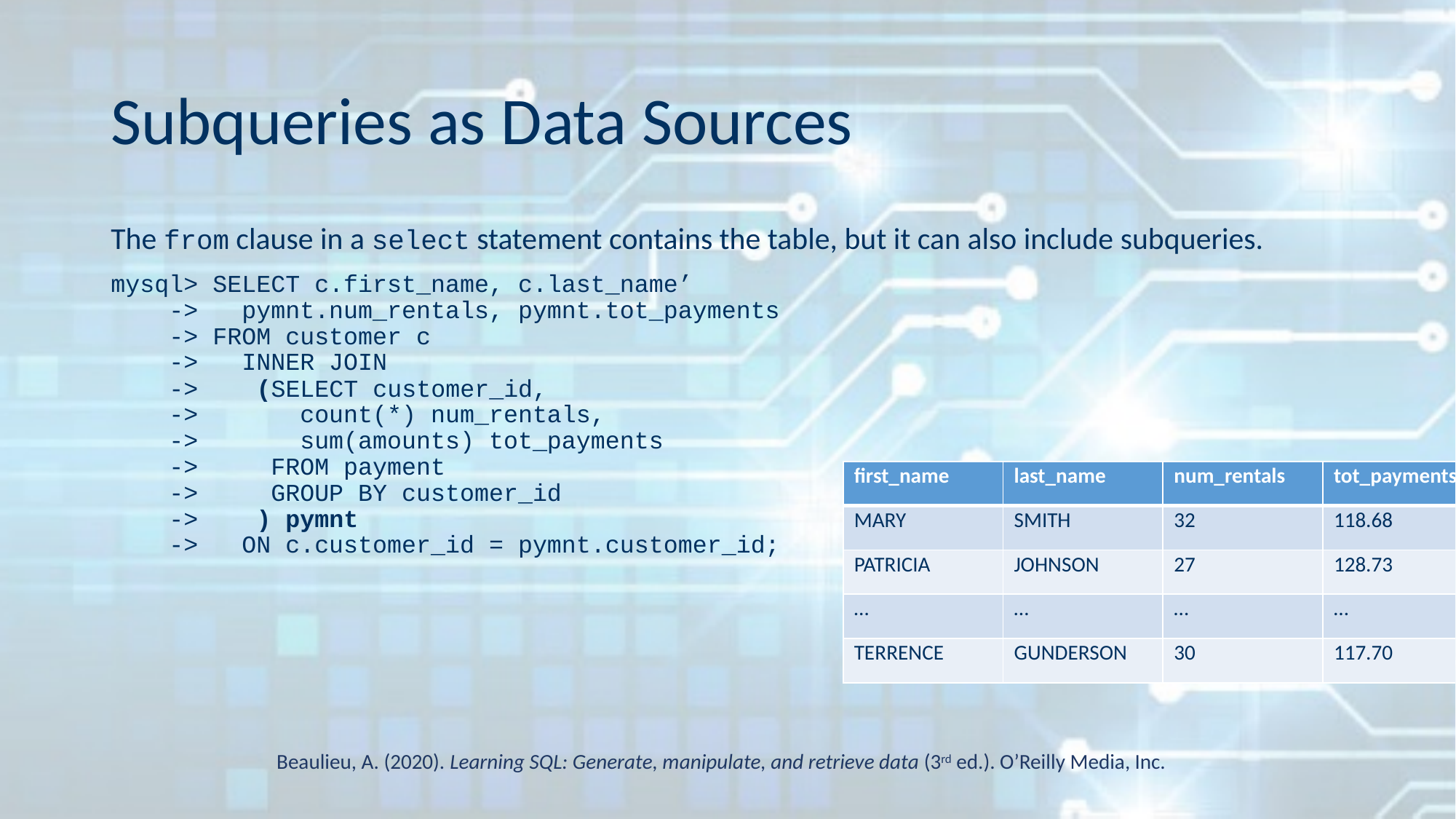

# Subqueries as Data Sources
The from clause in a select statement contains the table, but it can also include subqueries.
mysql> SELECT c.first_name, c.last_name’
    ->   pymnt.num_rentals, pymnt.tot_payments
    -> FROM customer c
    ->   INNER JOIN
    ->    (SELECT customer_id,
    ->       count(*) num_rentals,
    ->       sum(amounts) tot_payments
    ->     FROM payment
    ->     GROUP BY customer_id
    ->    ) pymnt
    ->   ON c.customer_id = pymnt.customer_id;
| first\_name | last\_name | num\_rentals | tot\_payments |
| --- | --- | --- | --- |
| MARY | SMITH | 32 | 118.68 |
| PATRICIA | JOHNSON | 27 | 128.73 |
| … | … | … | … |
| TERRENCE | GUNDERSON | 30 | 117.70 |